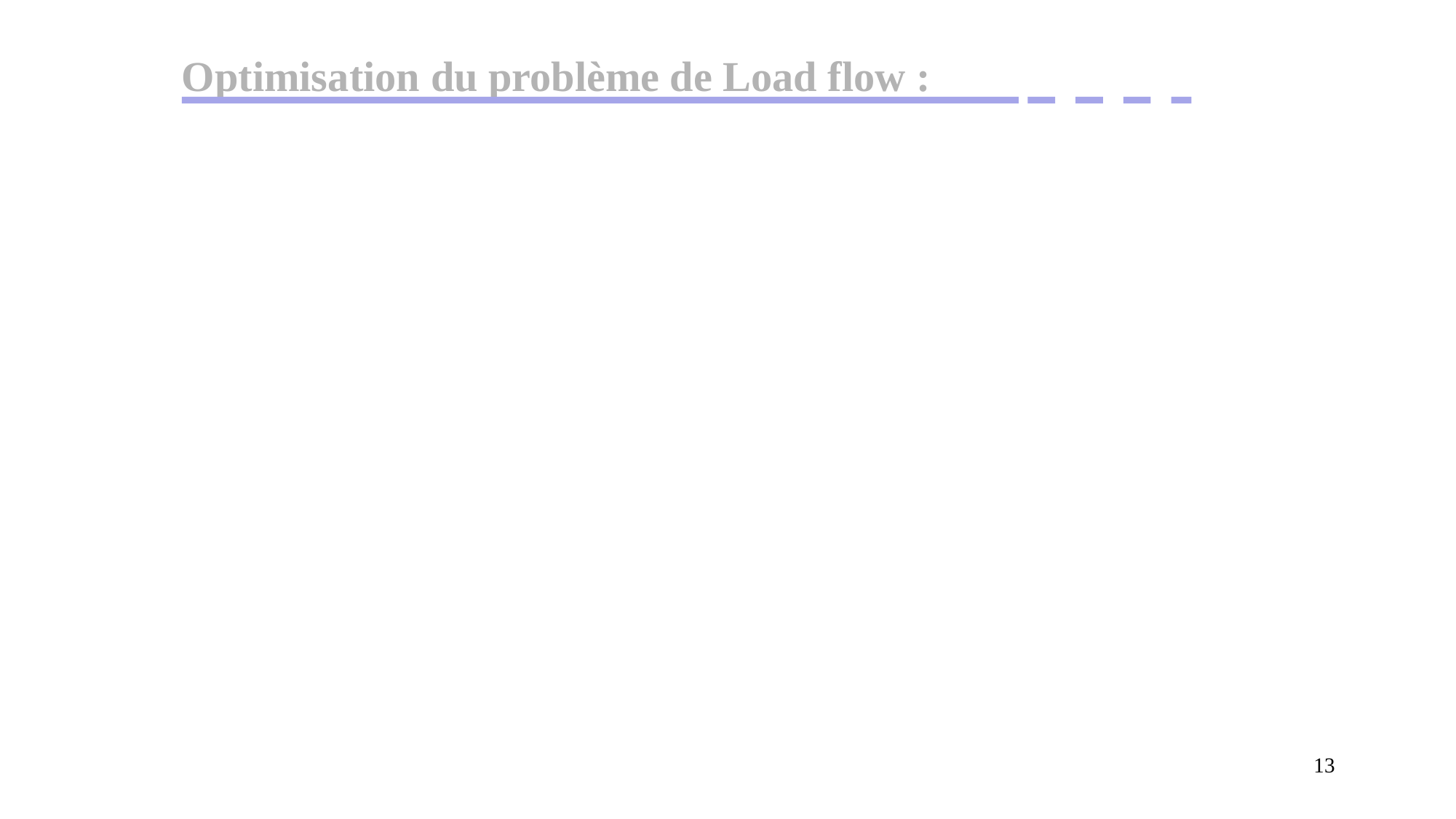

Optimisation du problème de Load flow :

13